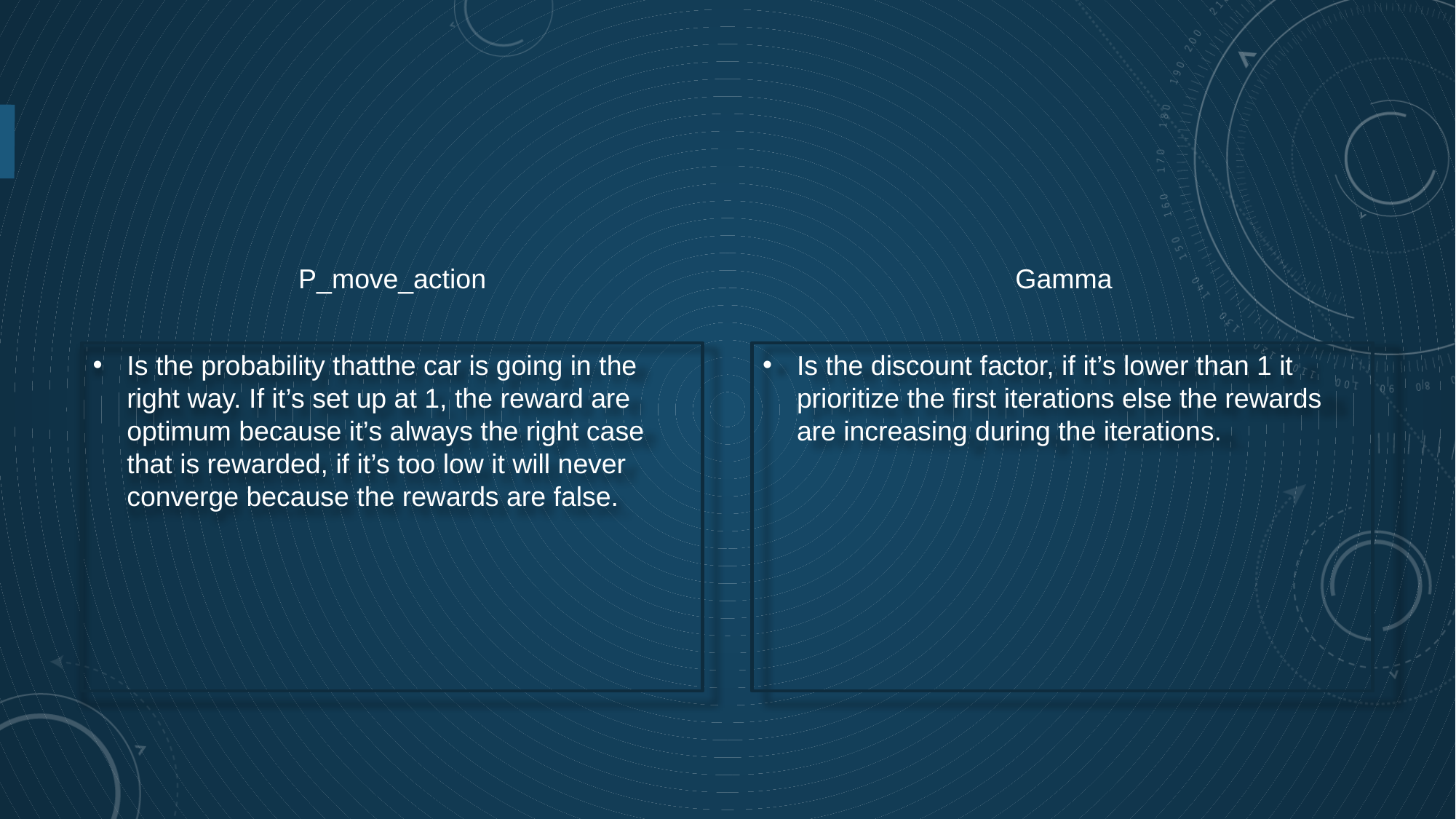

#
P_move_action
Gamma
Is the probability thatthe car is going in the right way. If it’s set up at 1, the reward are optimum because it’s always the right case that is rewarded, if it’s too low it will never converge because the rewards are false.
Is the discount factor, if it’s lower than 1 it prioritize the first iterations else the rewards are increasing during the iterations.